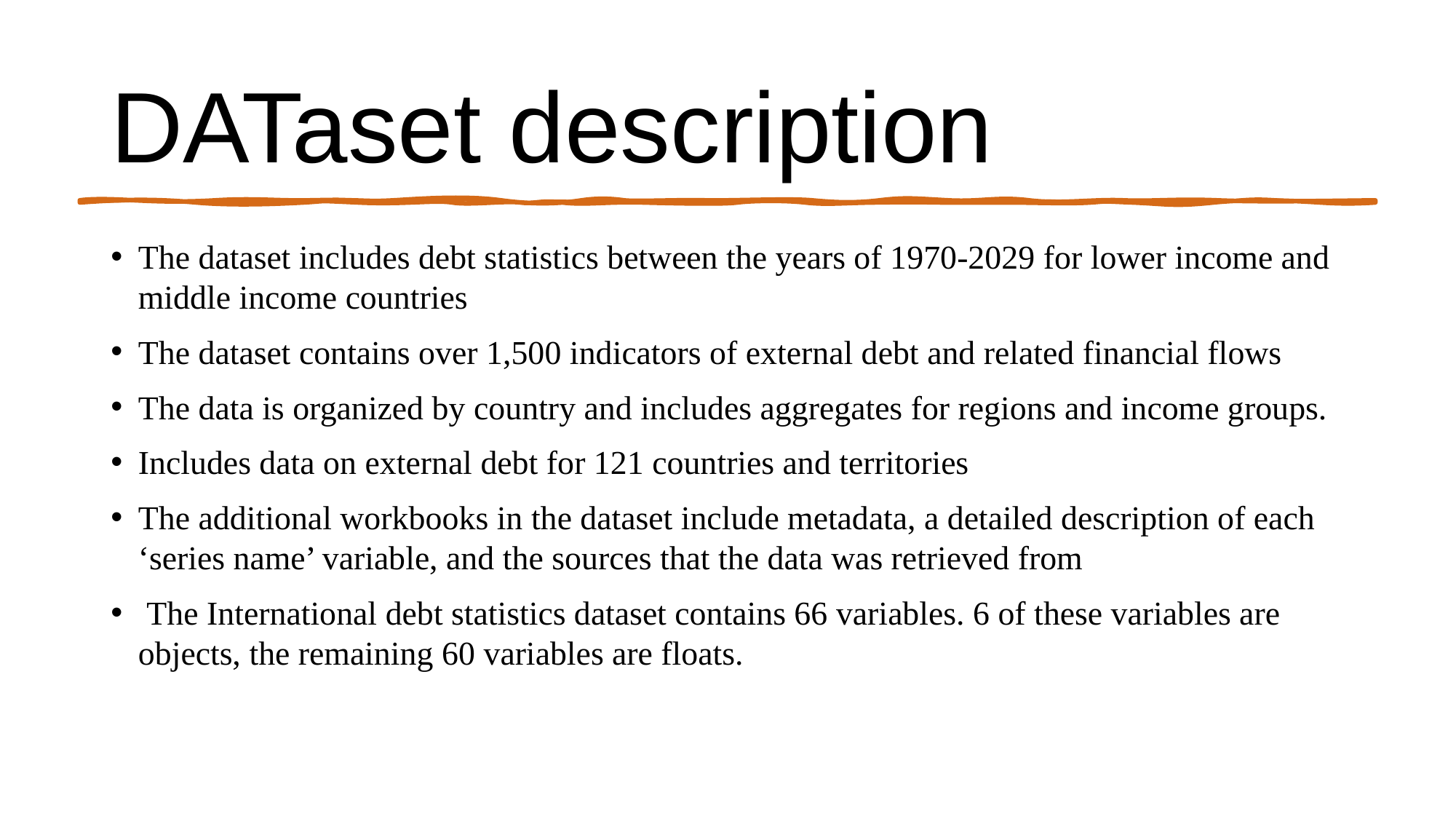

# DATaset description

The dataset includes debt statistics between the years of 1970-2029 for lower income and middle income countries
The dataset contains over 1,500 indicators of external debt and related financial flows
The data is organized by country and includes aggregates for regions and income groups.
Includes data on external debt for 121 countries and territories
The additional workbooks in the dataset include metadata, a detailed description of each ‘series name’ variable, and the sources that the data was retrieved from
 The International debt statistics dataset contains 66 variables. 6 of these variables are objects, the remaining 60 variables are floats.